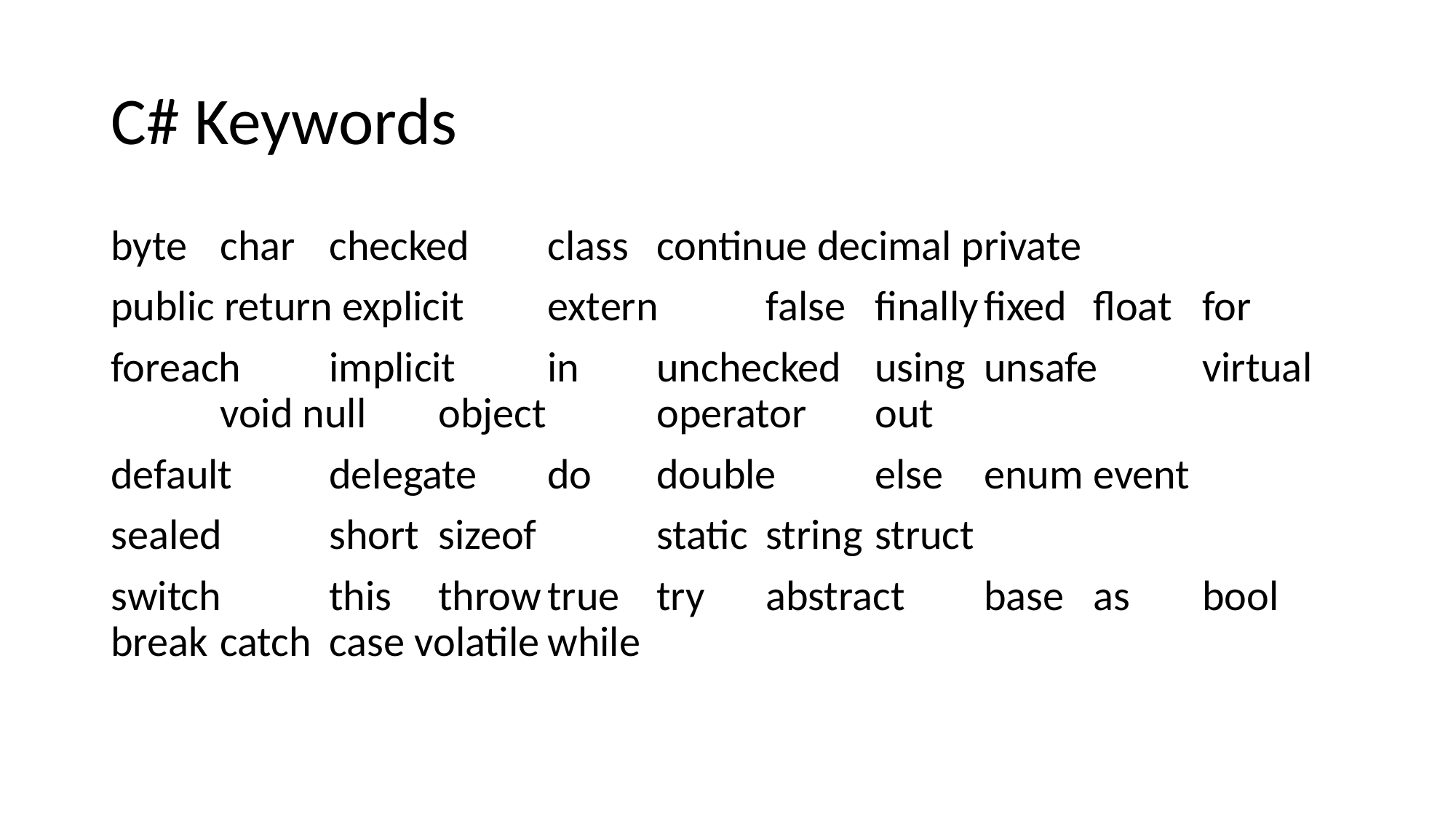

# C# Keywords
byte	char	checked	class	continue decimal private
public return explicit	extern	false	finally	fixed	float	for
foreach	implicit	in	unchecked	using	unsafe	virtual	void null	object 	operator	out
default	delegate	do	double	else	enum	event
sealed	short	sizeof		static	string	struct
switch	this	throw	true	try	abstract	base	as	bool	break	catch	case volatile	while